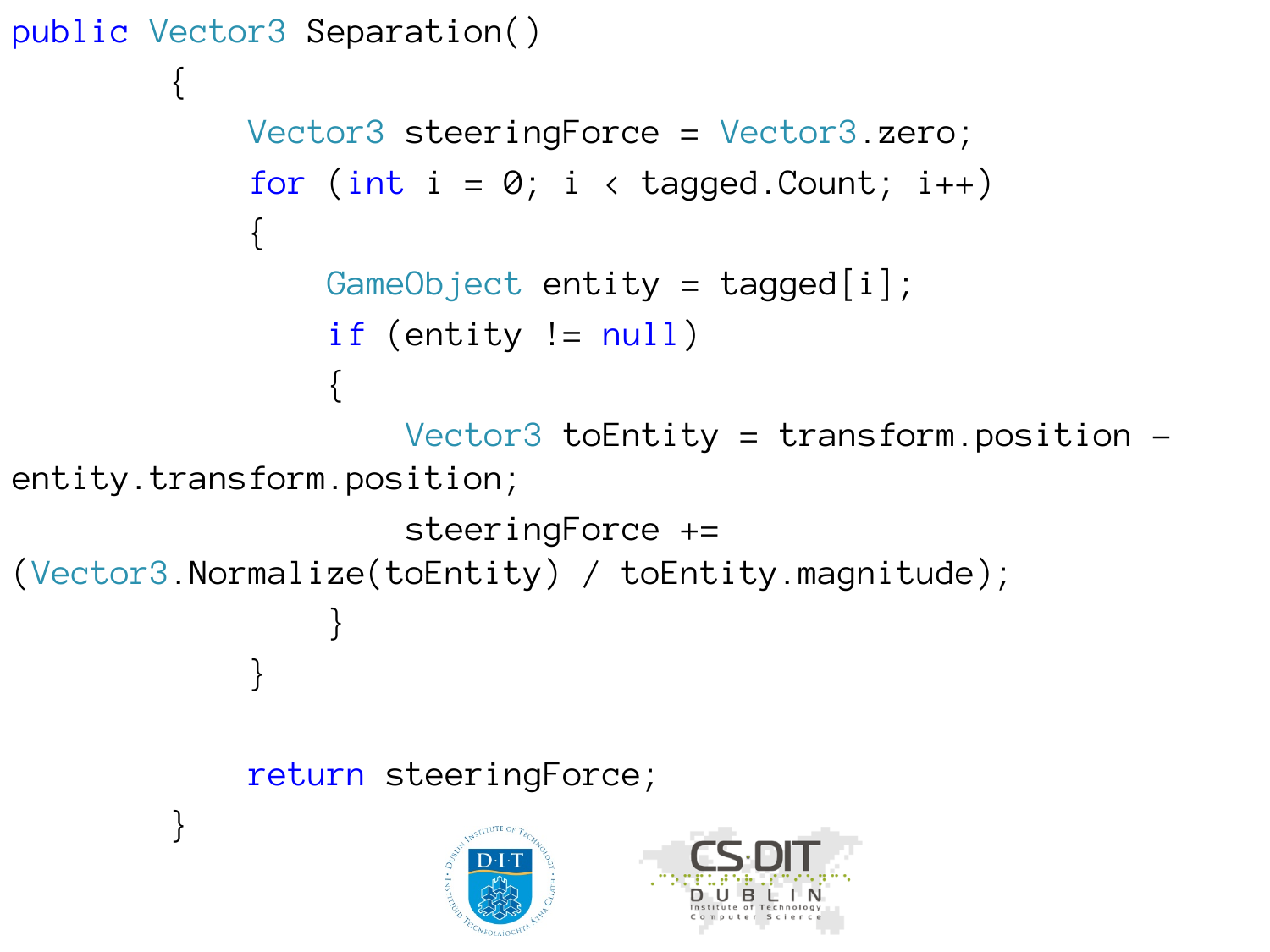

public Vector3 Separation()
        {
            Vector3 steeringForce = Vector3.zero;
            for (int i = 0; i < tagged.Count; i++)
            {
                GameObject entity = tagged[i];
                if (entity != null)
                {
                    Vector3 toEntity = transform.position - entity.transform.position;
                    steeringForce += (Vector3.Normalize(toEntity) / toEntity.magnitude);
                }
            }

            return steeringForce;
        }